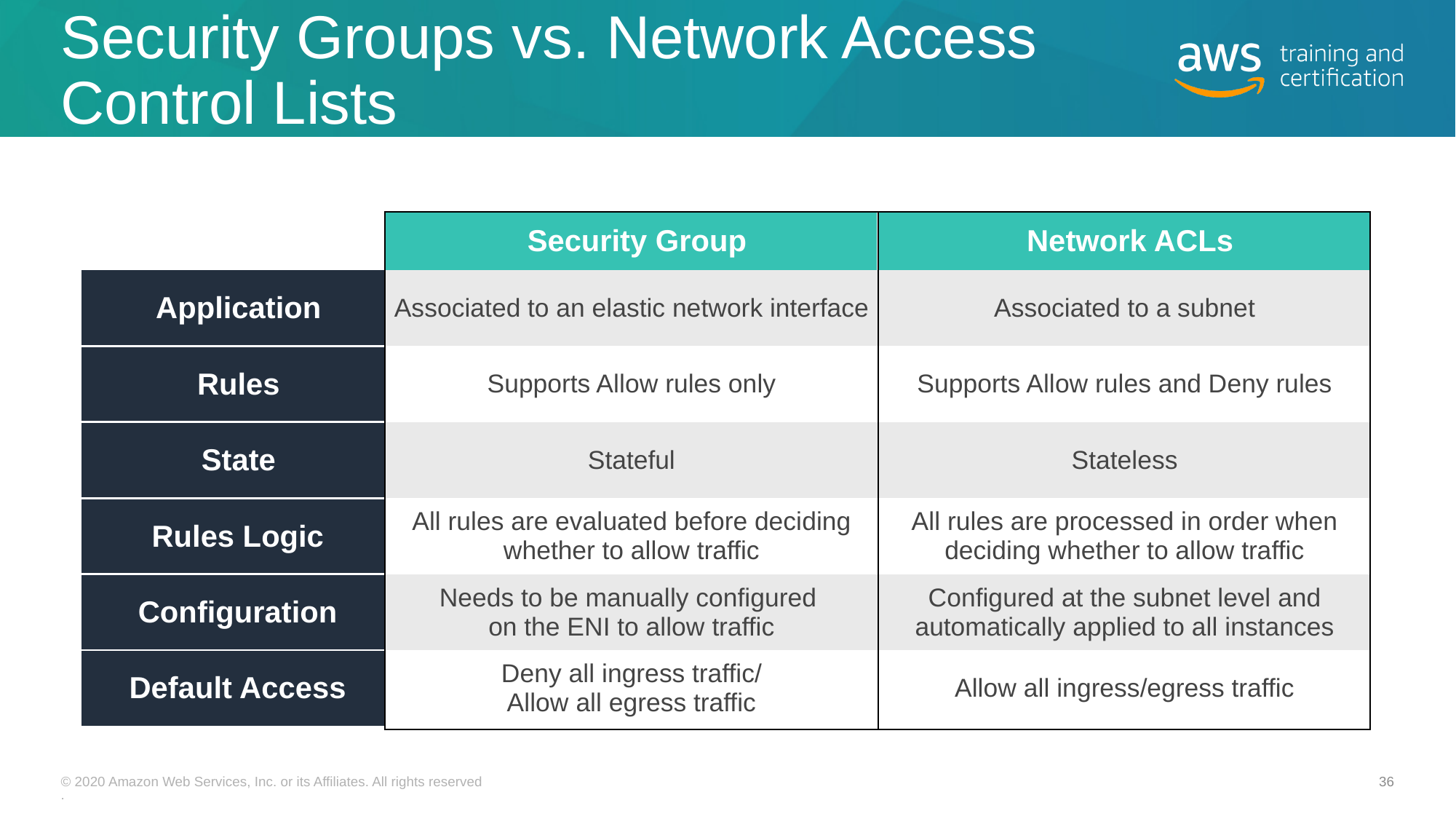

# Security Groups vs. Network Access Control Lists
|  | Security Group | Network ACLs |
| --- | --- | --- |
| Application | Associated to an elastic network interface | Associated to a subnet |
| Rules | Supports Allow rules only | Supports Allow rules and Deny rules |
| State | Stateful | Stateless |
| Rules Logic | All rules are evaluated before deciding whether to allow traffic | All rules are processed in order when deciding whether to allow traffic |
| Configuration | Needs to be manually configured on the ENI to allow traffic | Configured at the subnet level and automatically applied to all instances |
| Default Access | Deny all ingress traffic/ Allow all egress traffic | Allow all ingress/egress traffic |

© 2020 Amazon Web Services, Inc. or its Affiliates. All rights reserved.
36